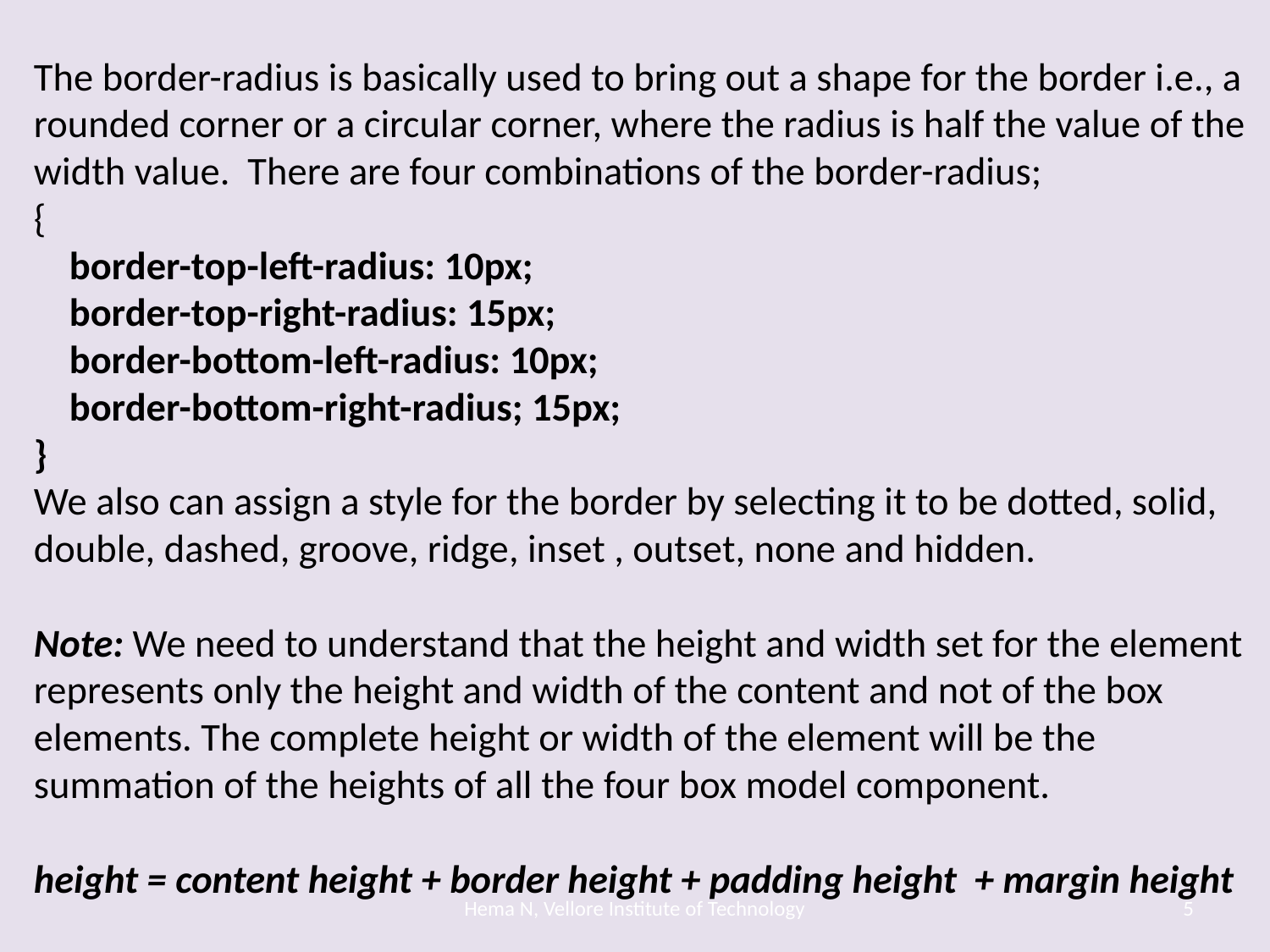

# The border-radius is basically used to bring out a shape for the border i.e., a rounded corner or a circular corner, where the radius is half the value of the width value.  There are four combinations of the border-radius; { border-top-left-radius: 10px; border-top-right-radius: 15px; border-bottom-left-radius: 10px; border-bottom-right-radius; 15px; } We also can assign a style for the border by selecting it to be dotted, solid, double, dashed, groove, ridge, inset , outset, none and hidden. Note: We need to understand that the height and width set for the element represents only the height and width of the content and not of the box elements. The complete height or width of the element will be the summation of the heights of all the four box model component. height = content height + border height + padding height  + margin height
Hema N, Vellore Institute of Technology
5